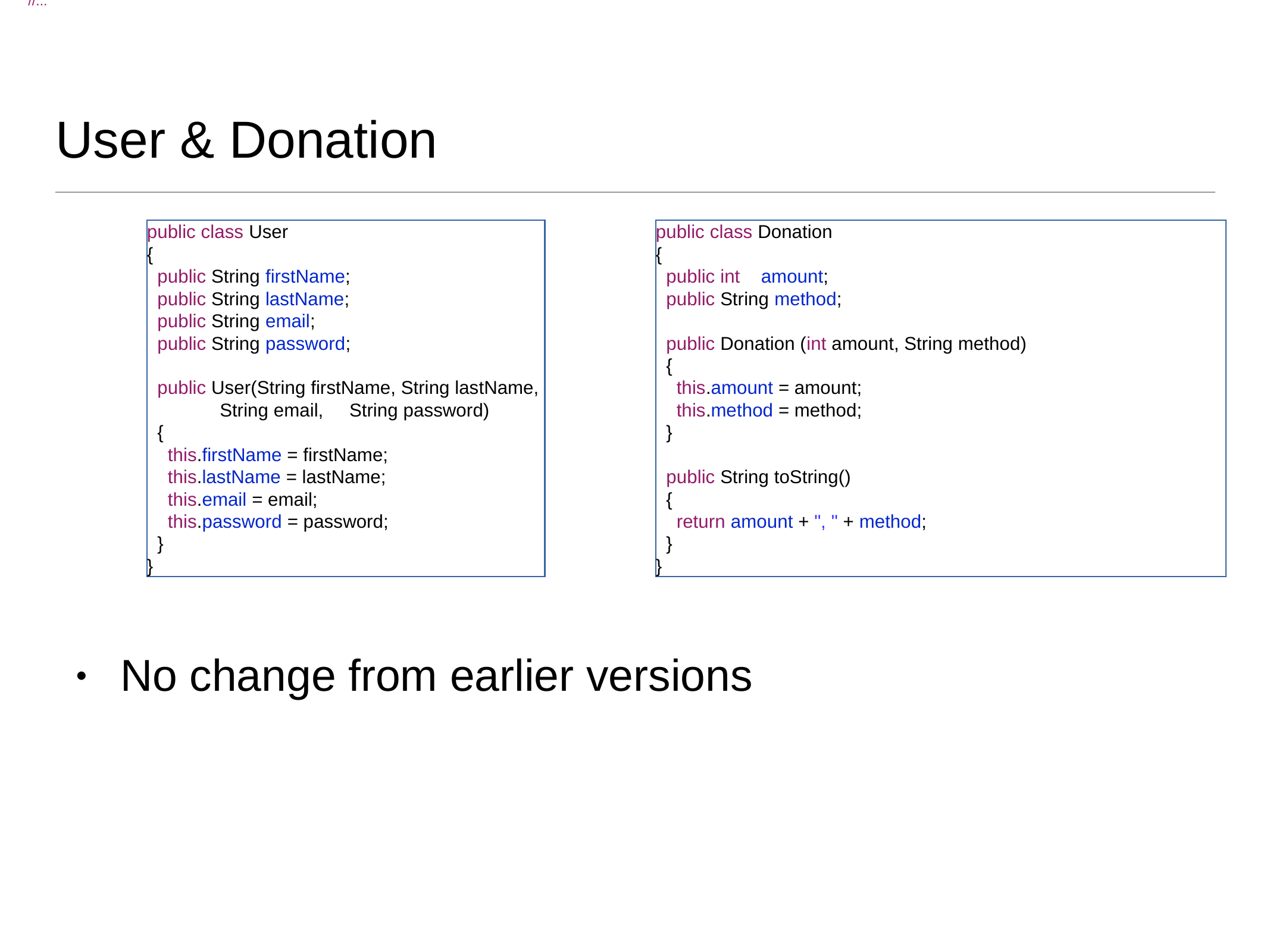

//...
# User & Donation
public class User
{
  public String firstName;
  public String lastName;
  public String email;
  public String password;

  public User(String firstName, String lastName,
              String email,     String password)
  {
    this.firstName = firstName;
    this.lastName = lastName;
    this.email = email;
    this.password = password;
  }
}
public class Donation
{
  public int    amount;
  public String method;

  public Donation (int amount, String method)
  {
    this.amount = amount;
    this.method = method;
  }

  public String toString()
  {
    return amount + ", " + method;
  }
}
No change from earlier versions